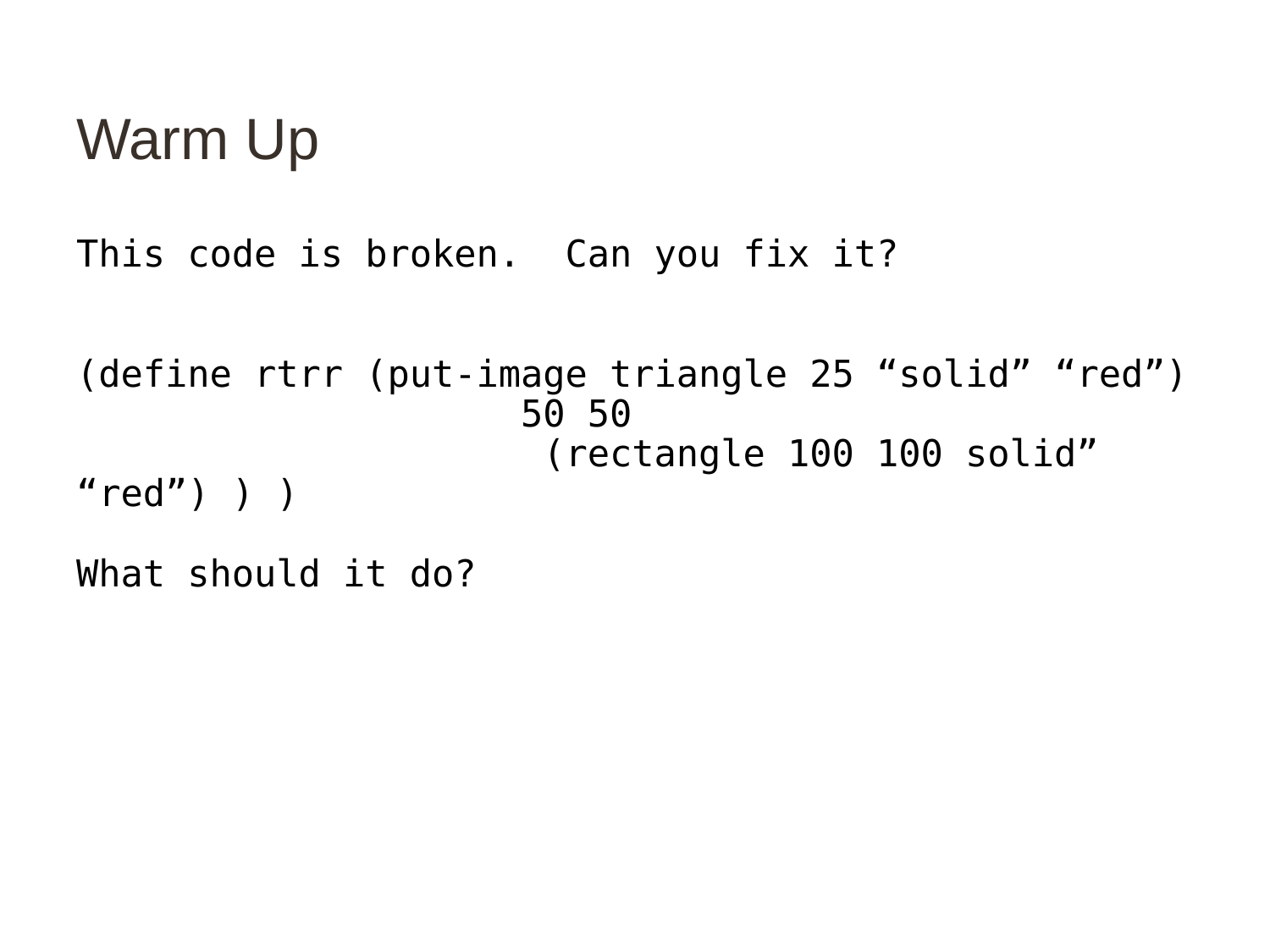

# Warm Up
This code is broken.  Can you fix it?

(define rtrr (put-image triangle 25 “solid” “red”)
                    50 50
                     (rectangle 100 100 solid” “red”) ) )

What should it do?